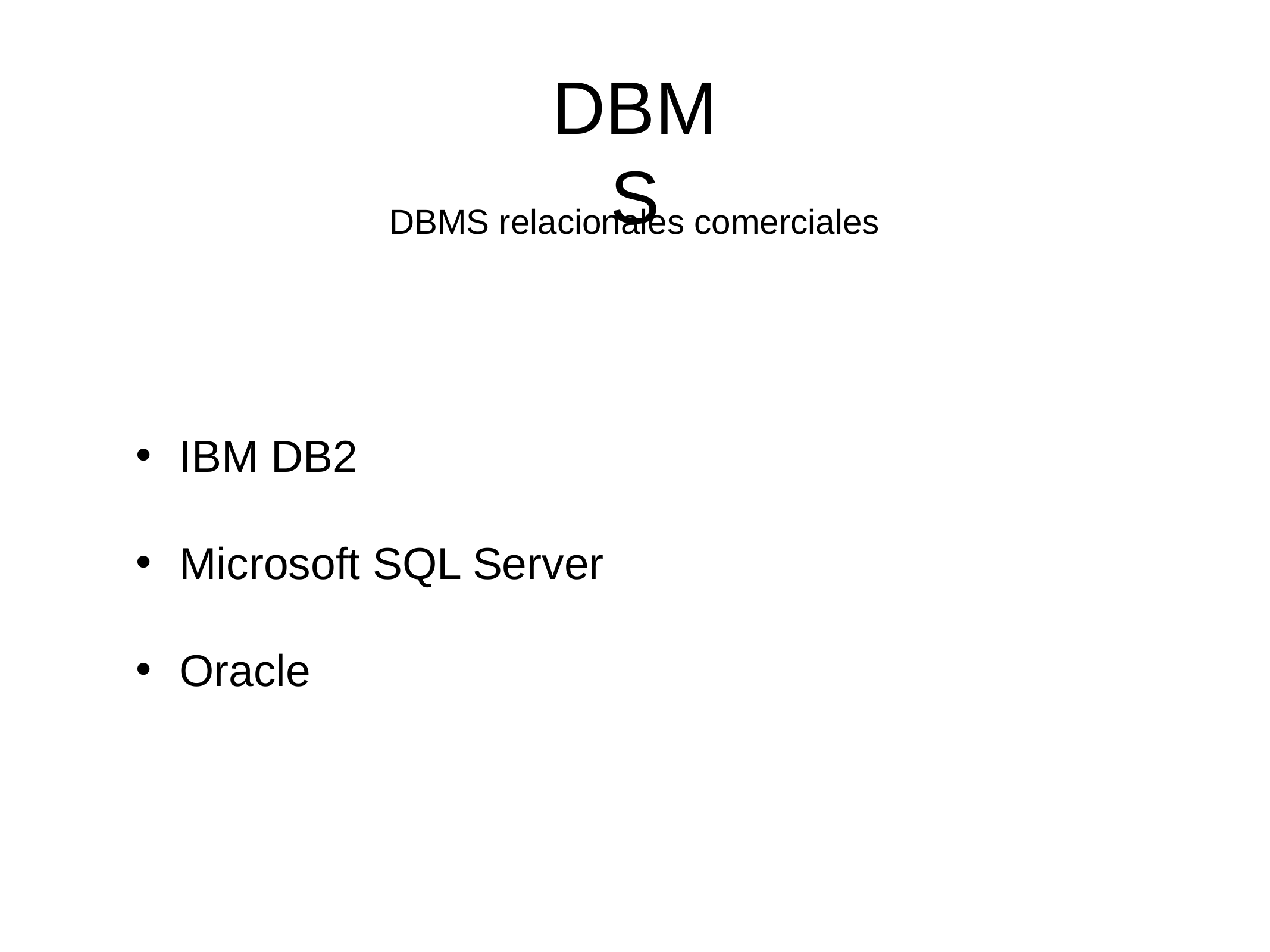

DBMS
DBMS relacionales comerciales
IBM DB2

Microsoft SQL Server

Oracle